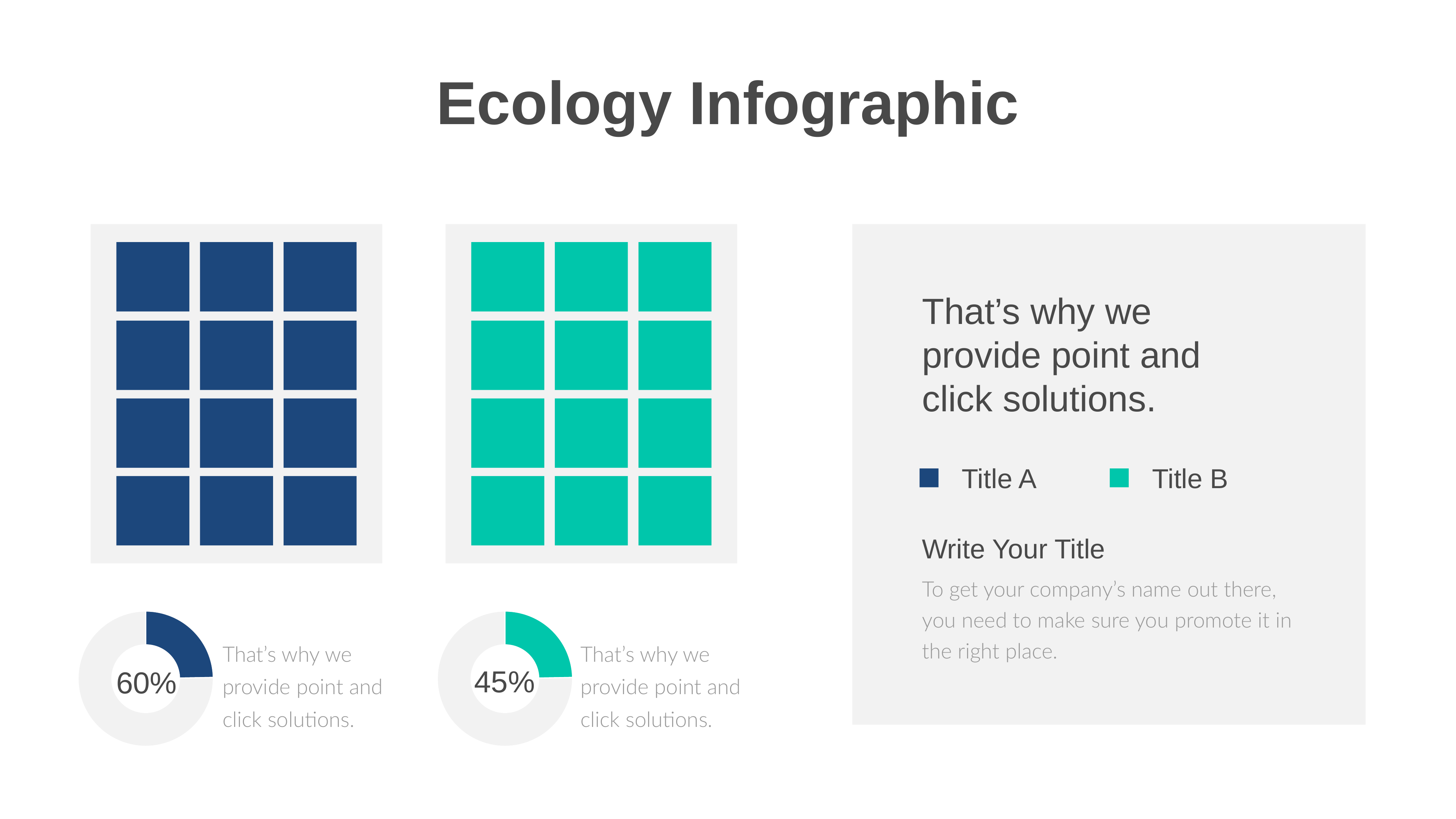

Ecology Infographic

That’s why we provide point and click solutions.
Title A

Title B

Write Your Title
To get your company’s name out there, you need to make sure you promote it in the right place.

### Chart

| Category | Sales |
|---|---|
| 1st Qtr | 2.1 |
| 2nd Qtr | 6.4 |

### Chart

| Category | Sales |
|---|---|
| 1st Qtr | 2.1 |
| 2nd Qtr | 6.4 |
That’s why we provide point and click solutions.
That’s why we provide point and click solutions.
45%
60%